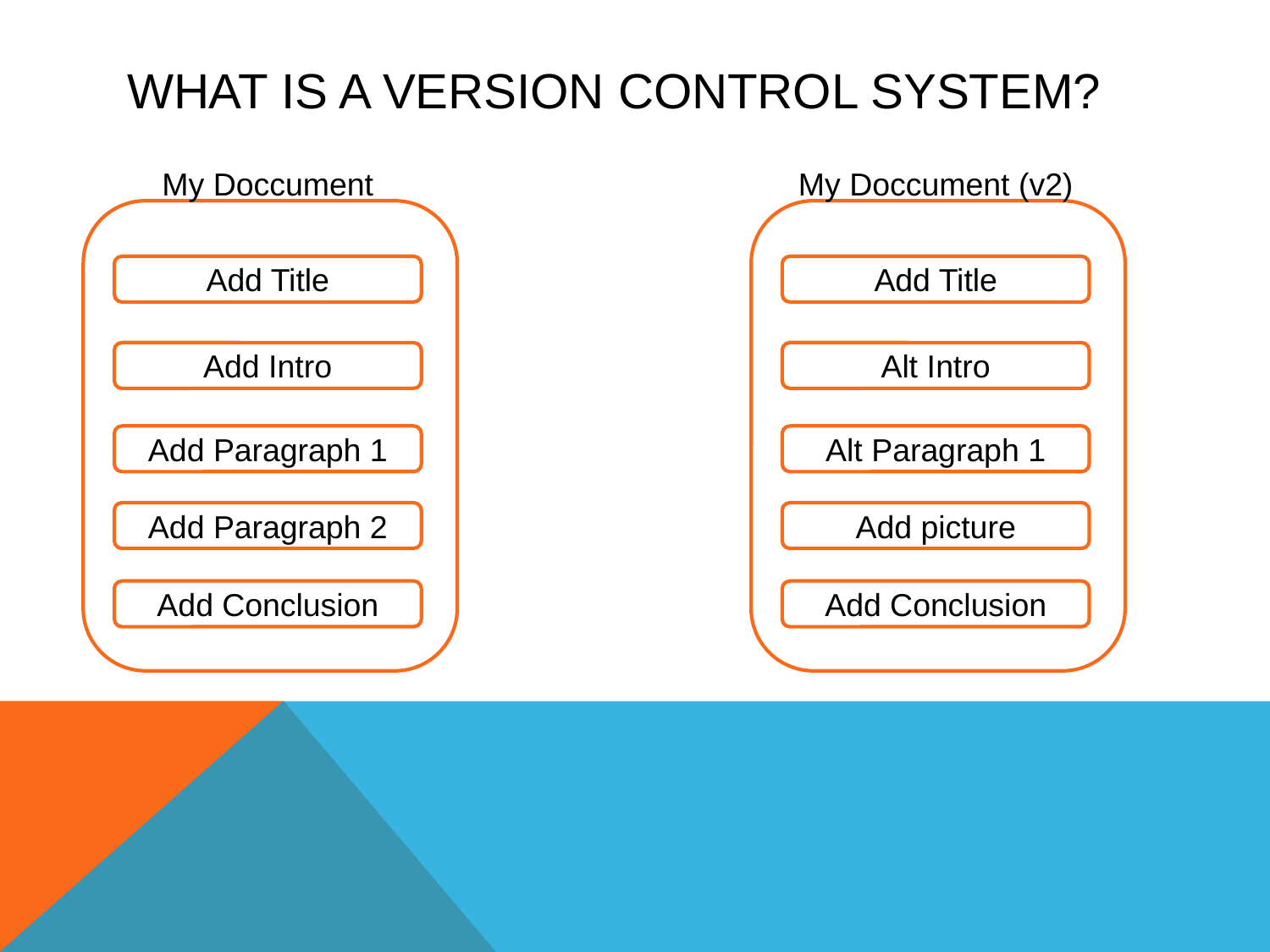

# What is a Version Control System?
My Doccument
My Doccument (v2)

Add Title
Add Title
Add Intro
Alt Intro
Add Paragraph 1
Alt Paragraph 1
Add Paragraph 2
Add picture
Add Conclusion
Add Conclusion